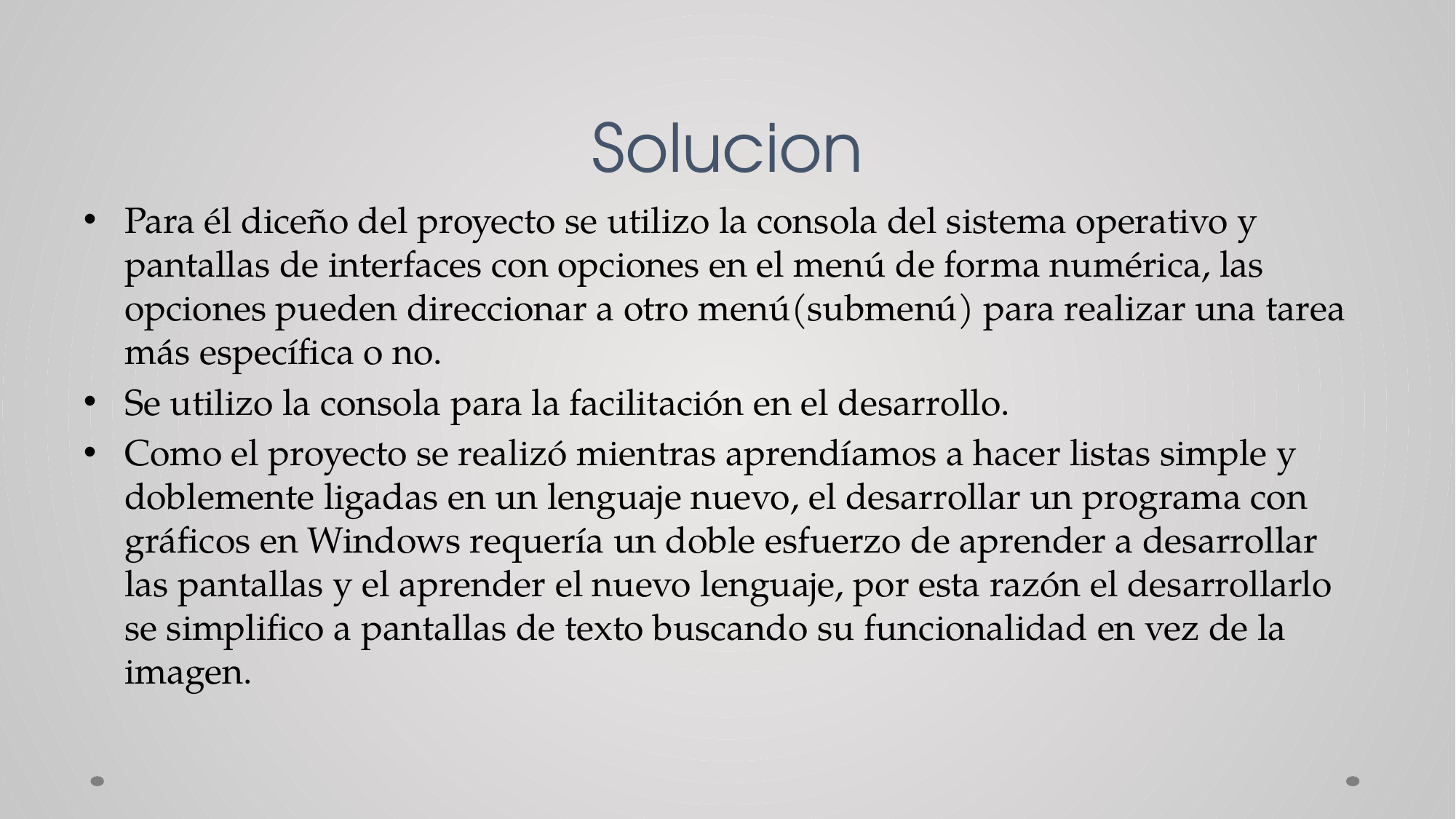

# Solucion
Para él diceño del proyecto se utilizo la consola del sistema operativo y pantallas de interfaces con opciones en el menú de forma numérica, las opciones pueden direccionar a otro menú(submenú) para realizar una tarea más específica o no.
Se utilizo la consola para la facilitación en el desarrollo.
Como el proyecto se realizó mientras aprendíamos a hacer listas simple y doblemente ligadas en un lenguaje nuevo, el desarrollar un programa con gráficos en Windows requería un doble esfuerzo de aprender a desarrollar las pantallas y el aprender el nuevo lenguaje, por esta razón el desarrollarlo se simplifico a pantallas de texto buscando su funcionalidad en vez de la imagen.